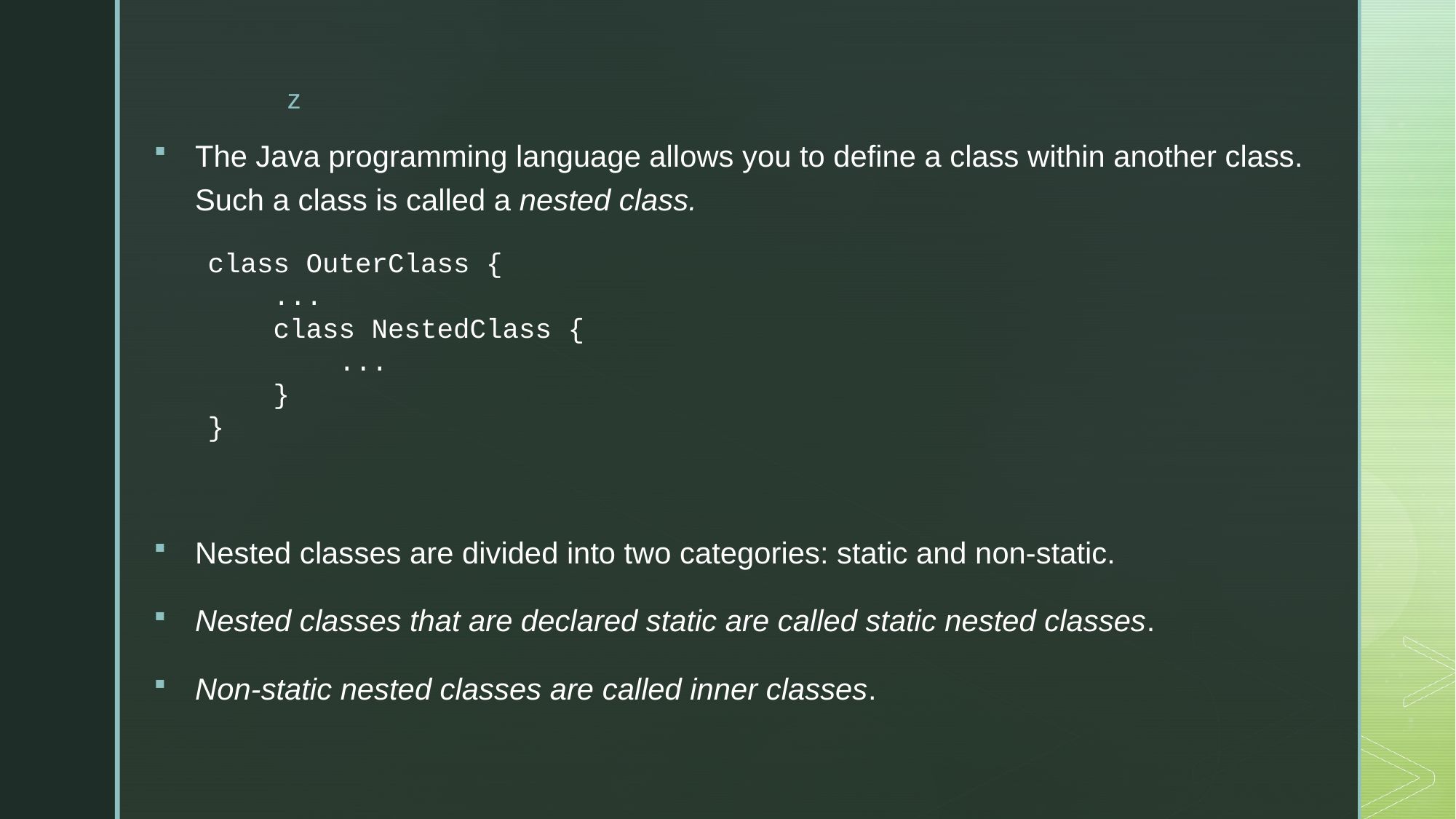

The Java programming language allows you to define a class within another class. Such a class is called a nested class.

class OuterClass {
    ...
    class NestedClass {
        ...
    }
}

Nested classes are divided into two categories: static and non-static.
Nested classes that are declared static are called static nested classes.
Non-static nested classes are called inner classes.